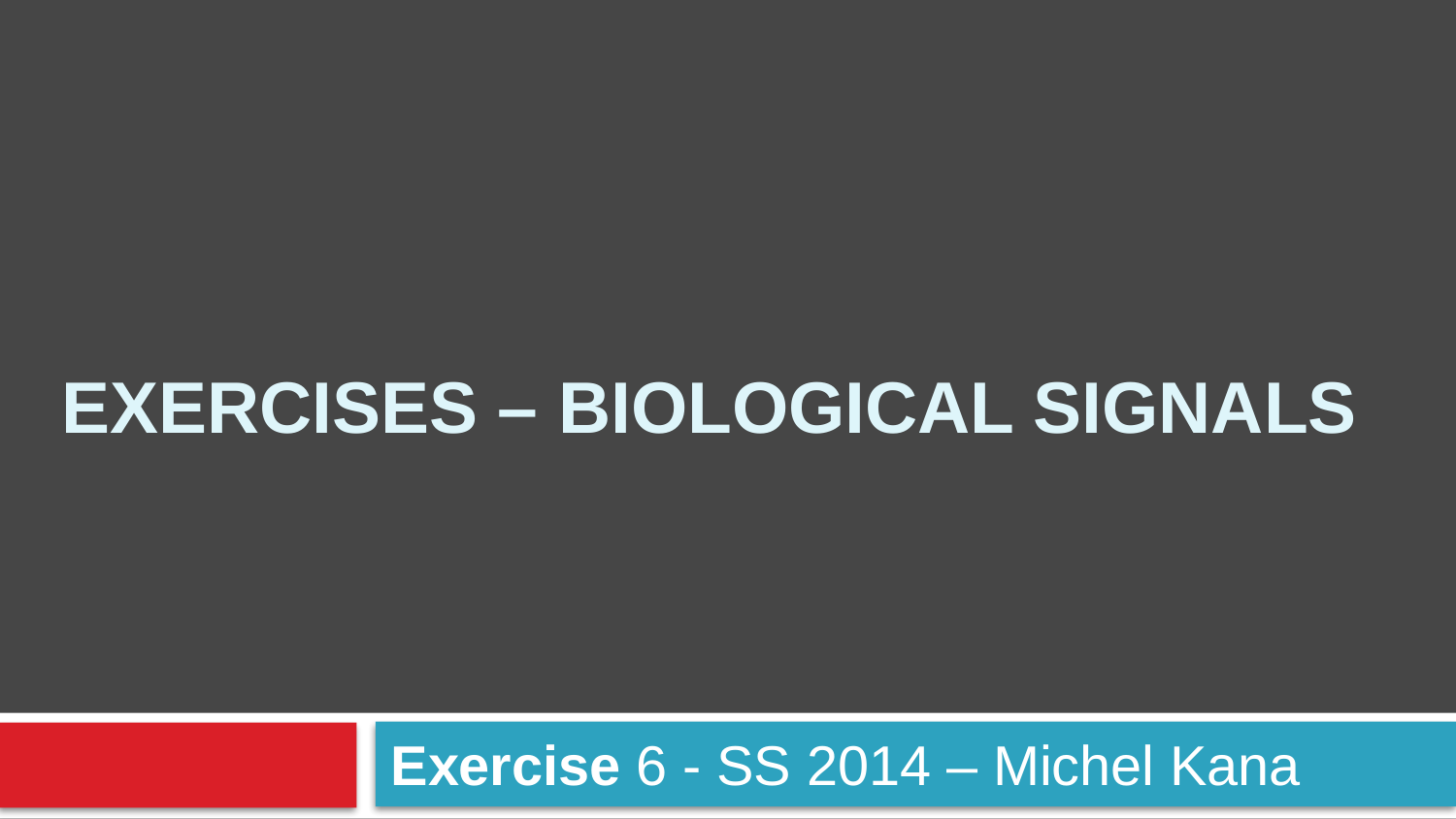

# Exercises – biological signals
Exercise 6 - SS 2014 – Michel Kana